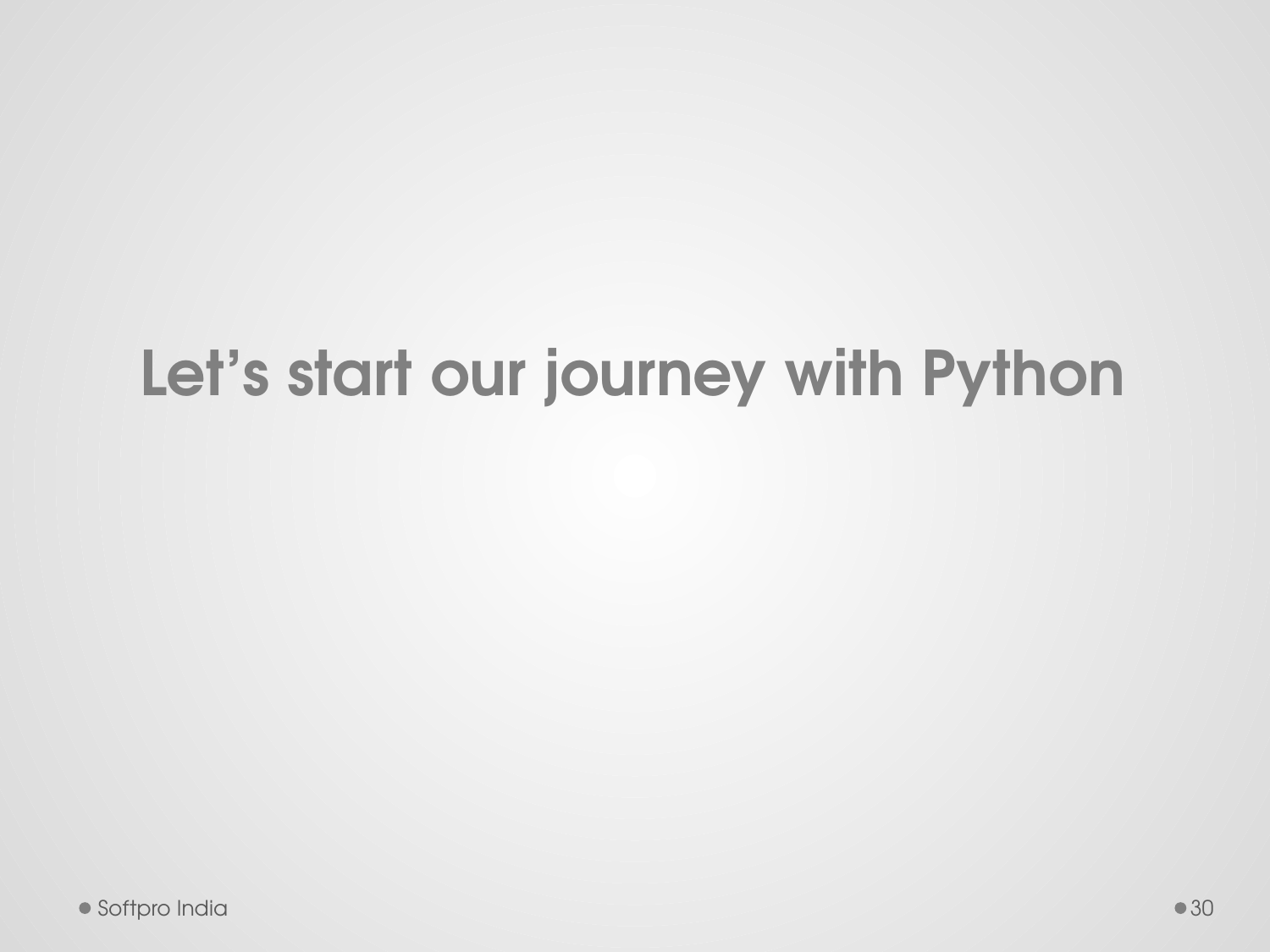

Let’s start our journey with Python
Softpro India
30